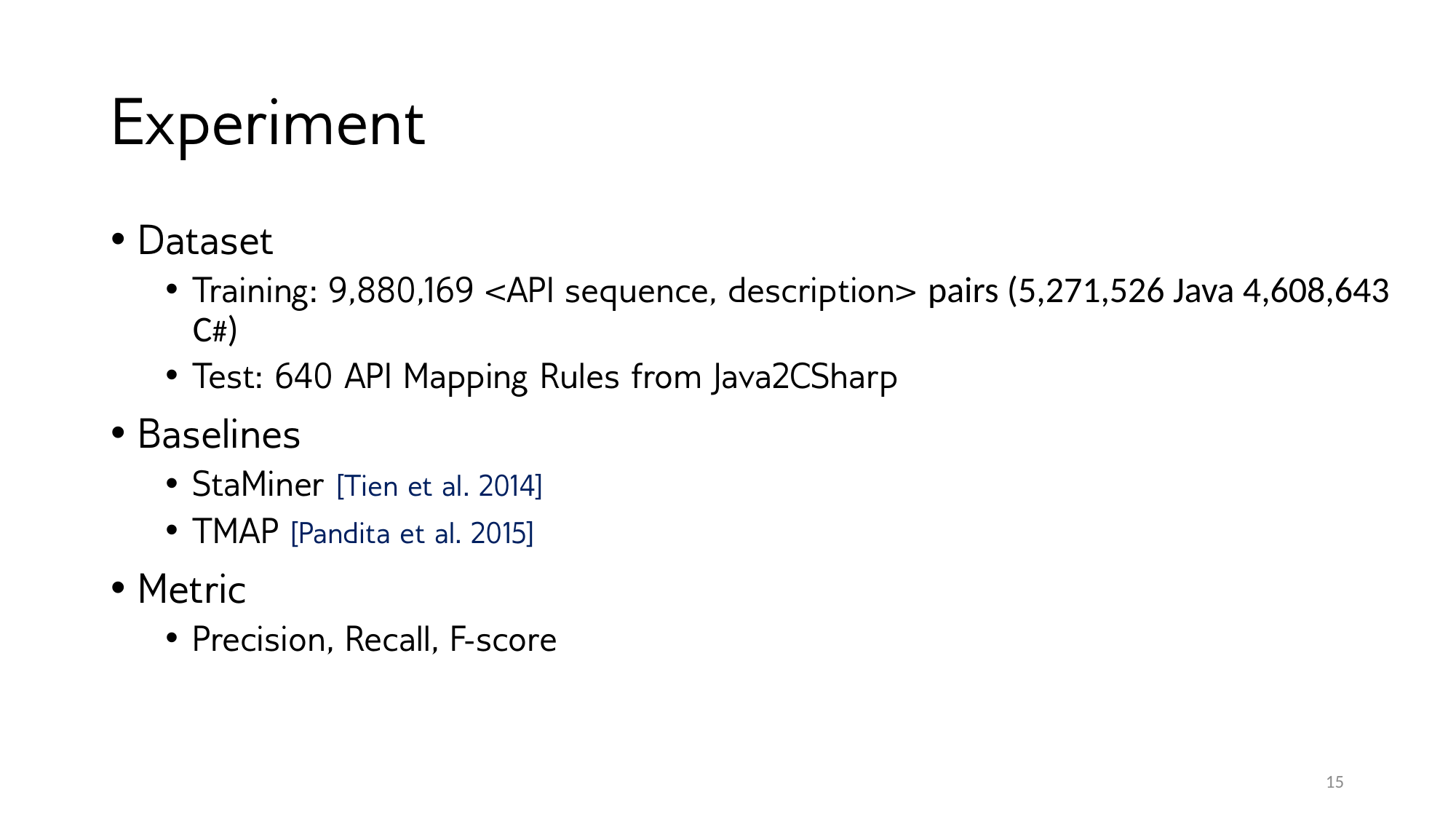

# Experiment
Dataset
Training: 9,880,169 <API sequence, description> pairs (5,271,526 Java 4,608,643 C#)
Test: 640 API Mapping Rules from Java2CSharp
Baselines
StaMiner [Tien et al. 2014]
TMAP [Pandita et al. 2015]
Metric
Precision, Recall, F-score
15